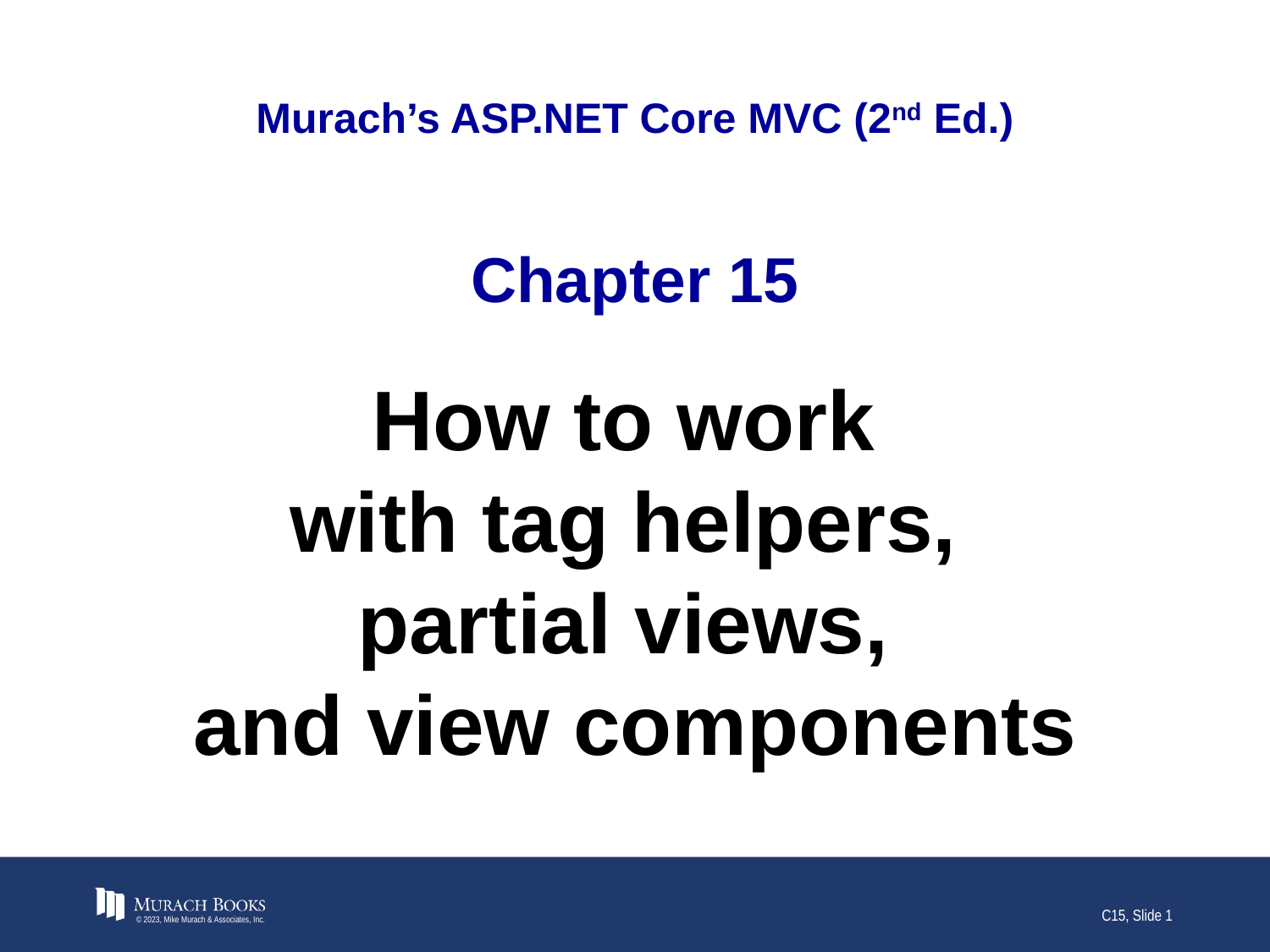

# Murach’s ASP.NET Core MVC (2nd Ed.)
Chapter 15
How to work
with tag helpers,
partial views,
and view components

© 2023, Mike Murach & Associates, Inc.

C15, Slide 1